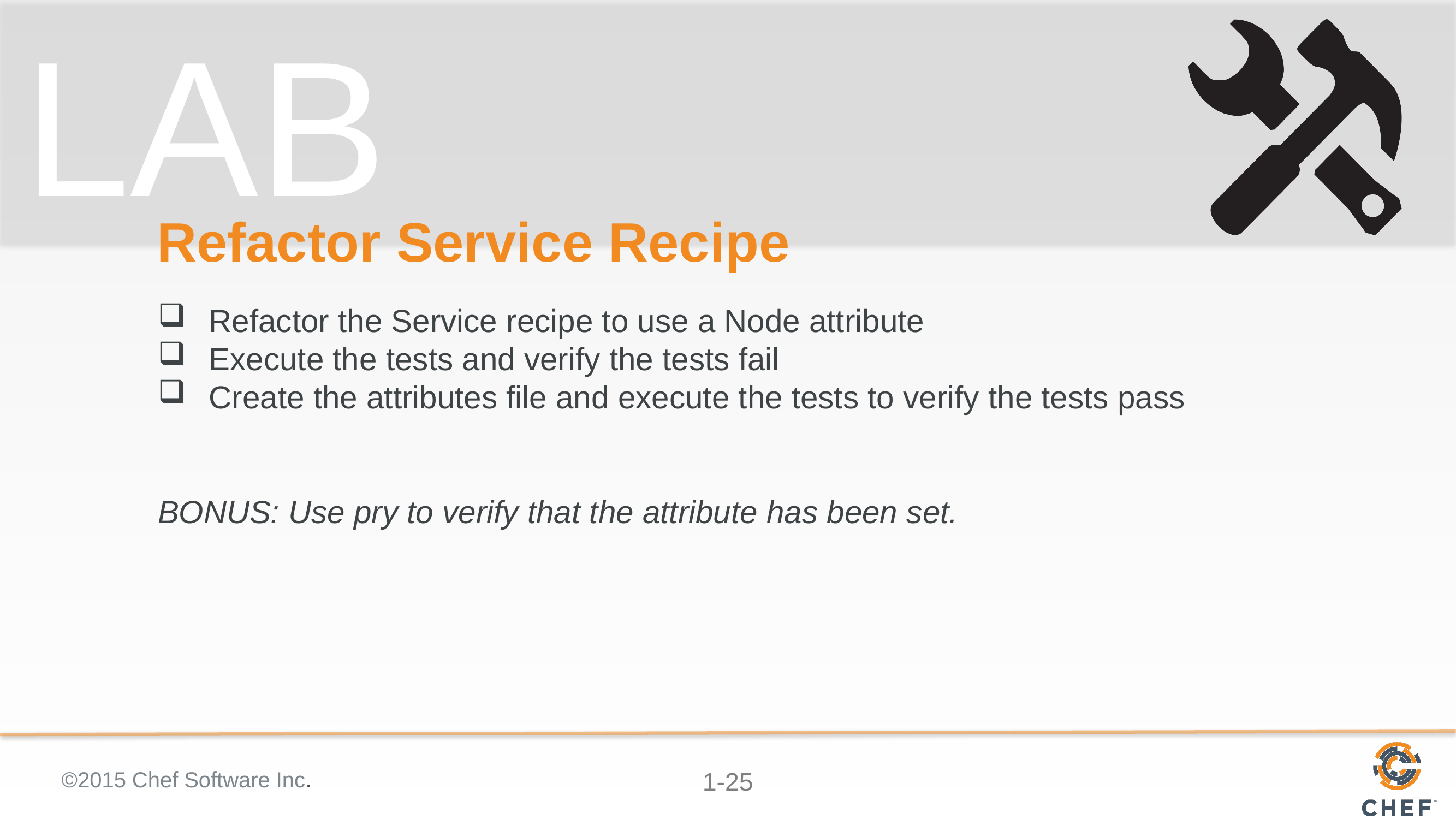

# Refactor Service Recipe
Refactor the Service recipe to use a Node attribute
Execute the tests and verify the tests fail
Create the attributes file and execute the tests to verify the tests pass

BONUS: Use pry to verify that the attribute has been set.